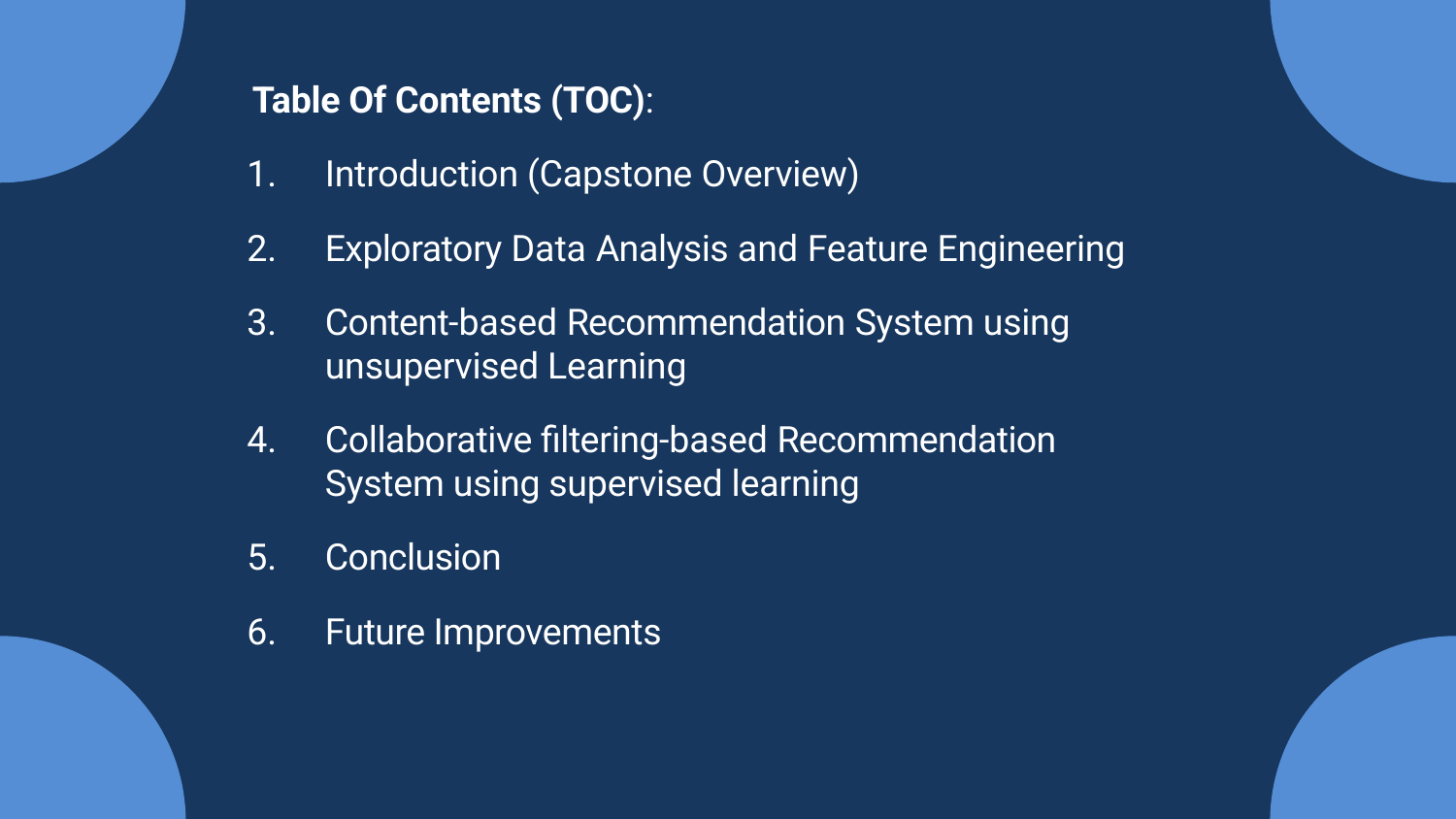

Table Of Contents (TOC):
Introduction (Capstone Overview)
Exploratory Data Analysis and Feature Engineering
Content-based Recommendation System using unsupervised Learning
Collaborative filtering-based Recommendation System using supervised learning
Conclusion
Future Improvements